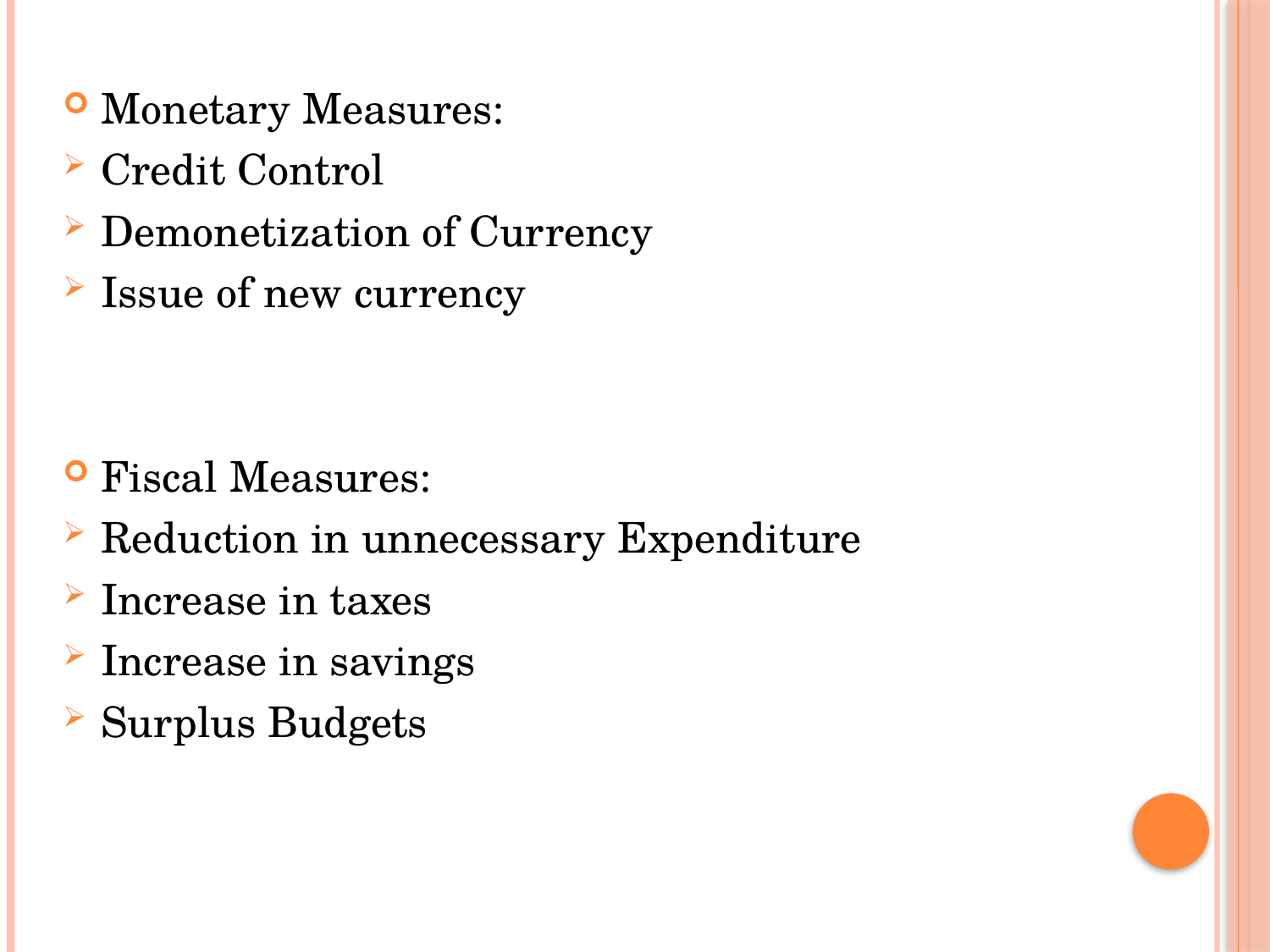

Monetary Measures:
Credit Control
Demonetization of Currency
Issue of new currency

Fiscal Measures:
Reduction in unnecessary Expenditure
Increase in taxes
Increase in savings
Surplus Budgets